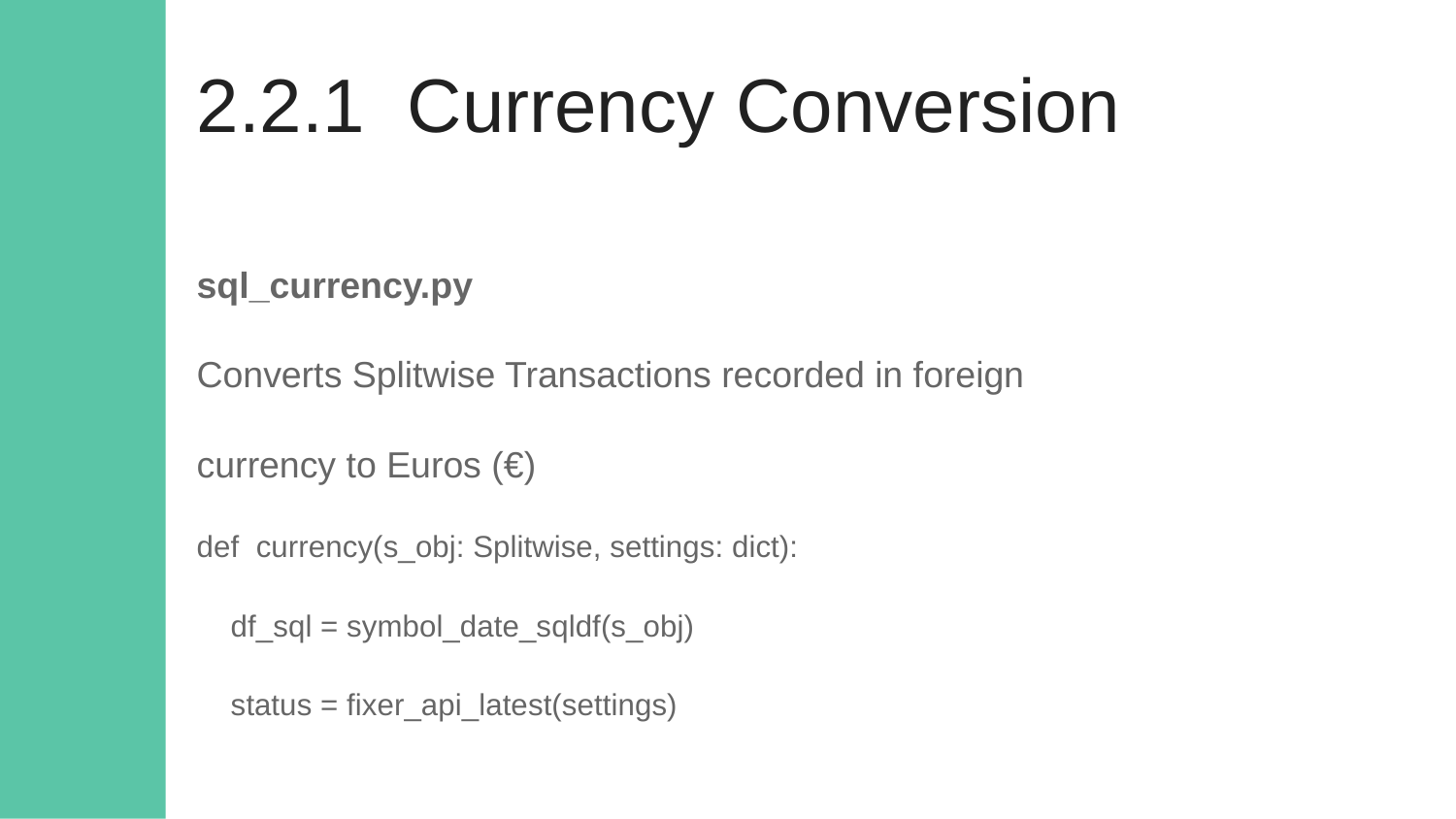

# 2.2.1  Currency Conversion
sql_currency.py
Converts Splitwise Transactions recorded in foreign
currency to Euros (€)
def  currency(s_obj: Splitwise, settings: dict):
    df_sql = symbol_date_sqldf(s_obj)
    status = fixer_api_latest(settings)